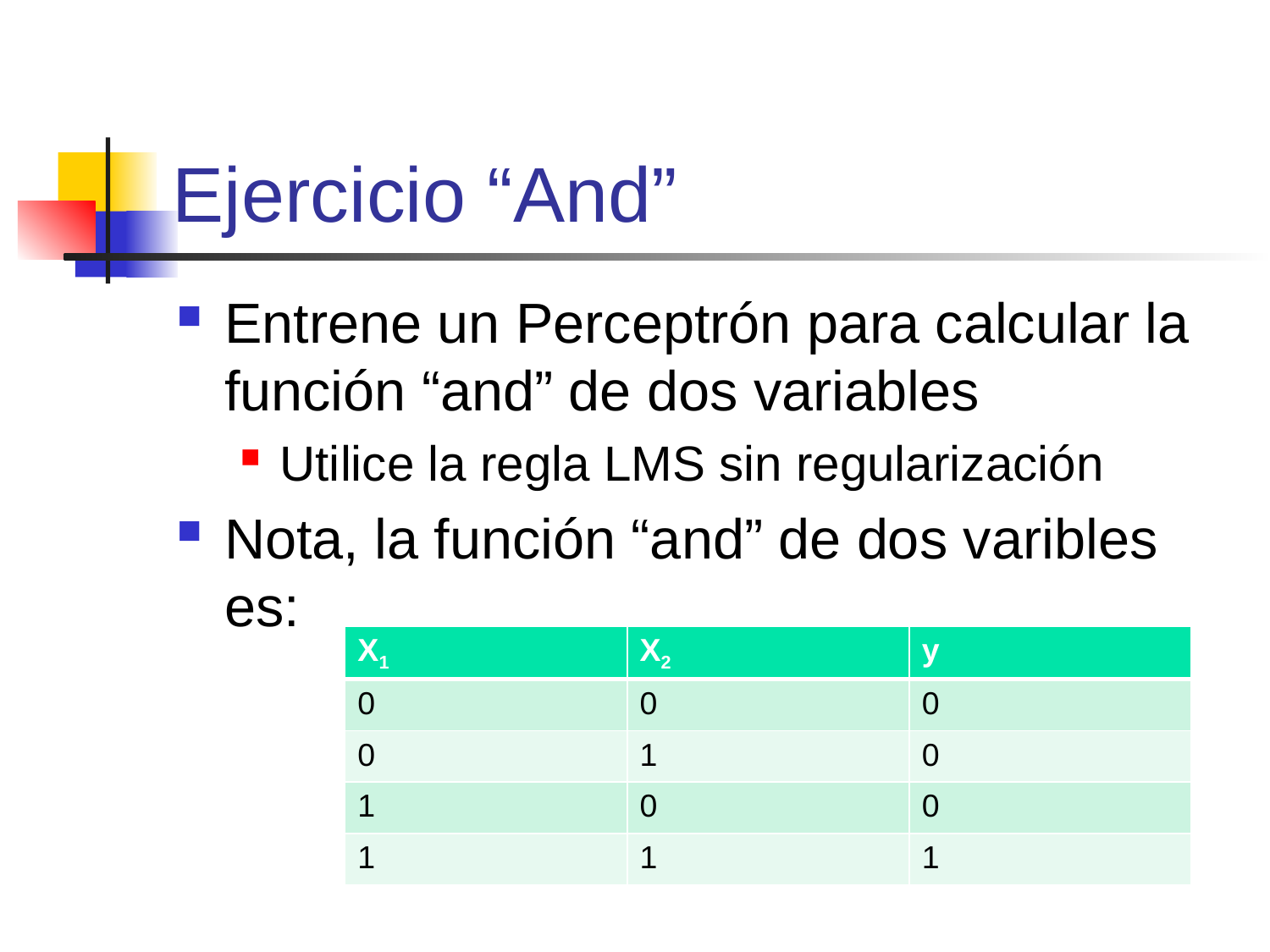

# Ejercicio “And”
Entrene un Perceptrón para calcular la función “and” de dos variables
Utilice la regla LMS sin regularización
Nota, la función “and” de dos varibles es:

| X1 | X2 | y |
| --- | --- | --- |
| 0 | 0 | 0 |
| 0 | 1 | 0 |
| 1 | 0 | 0 |
| 1 | 1 | 1 |